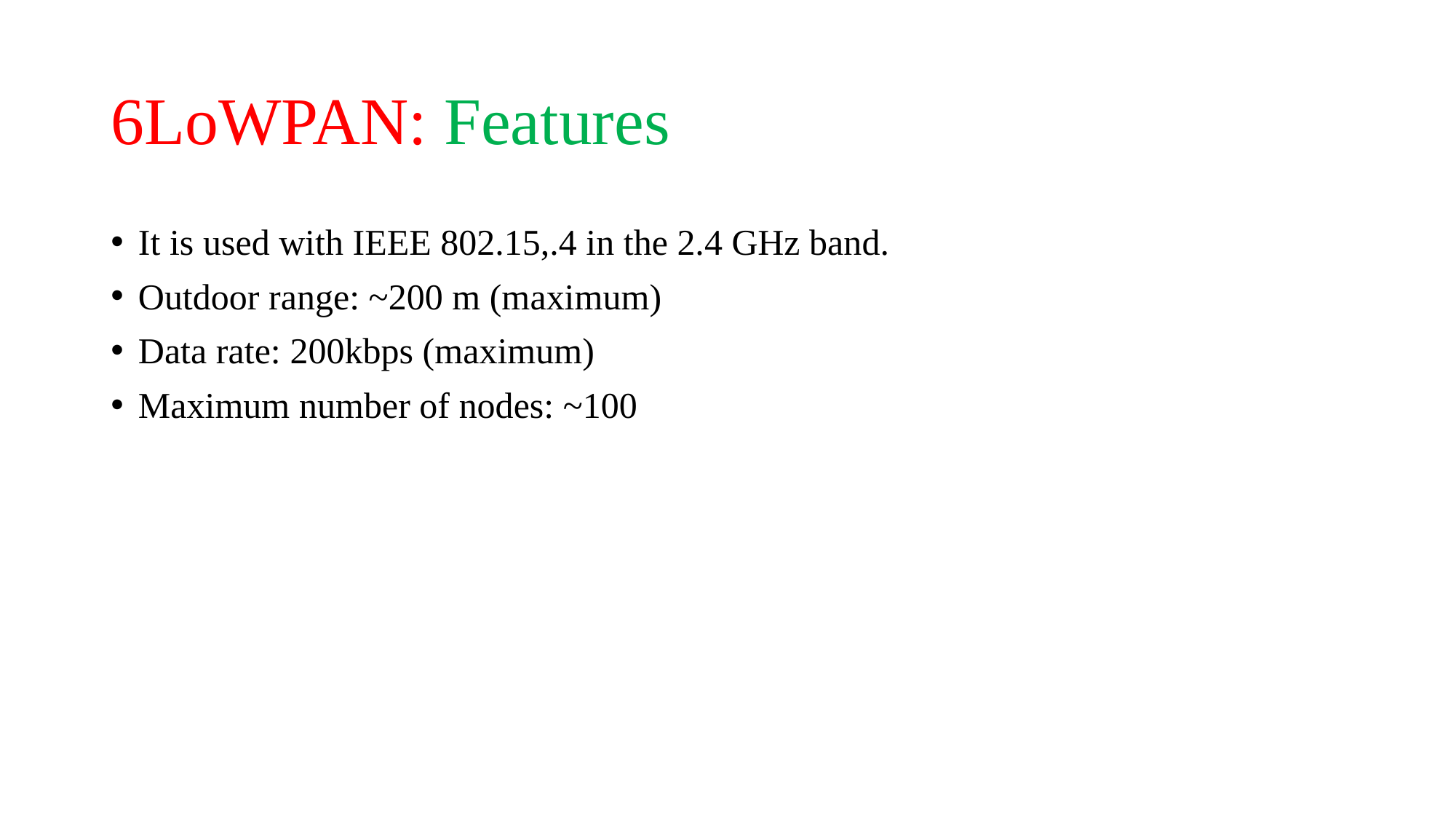

# 6LoWPAN: Features
It is used with IEEE 802.15,.4 in the 2.4 GHz band.
Outdoor range: ~200 m (maximum)
Data rate: 200kbps (maximum)
Maximum number of nodes: ~100